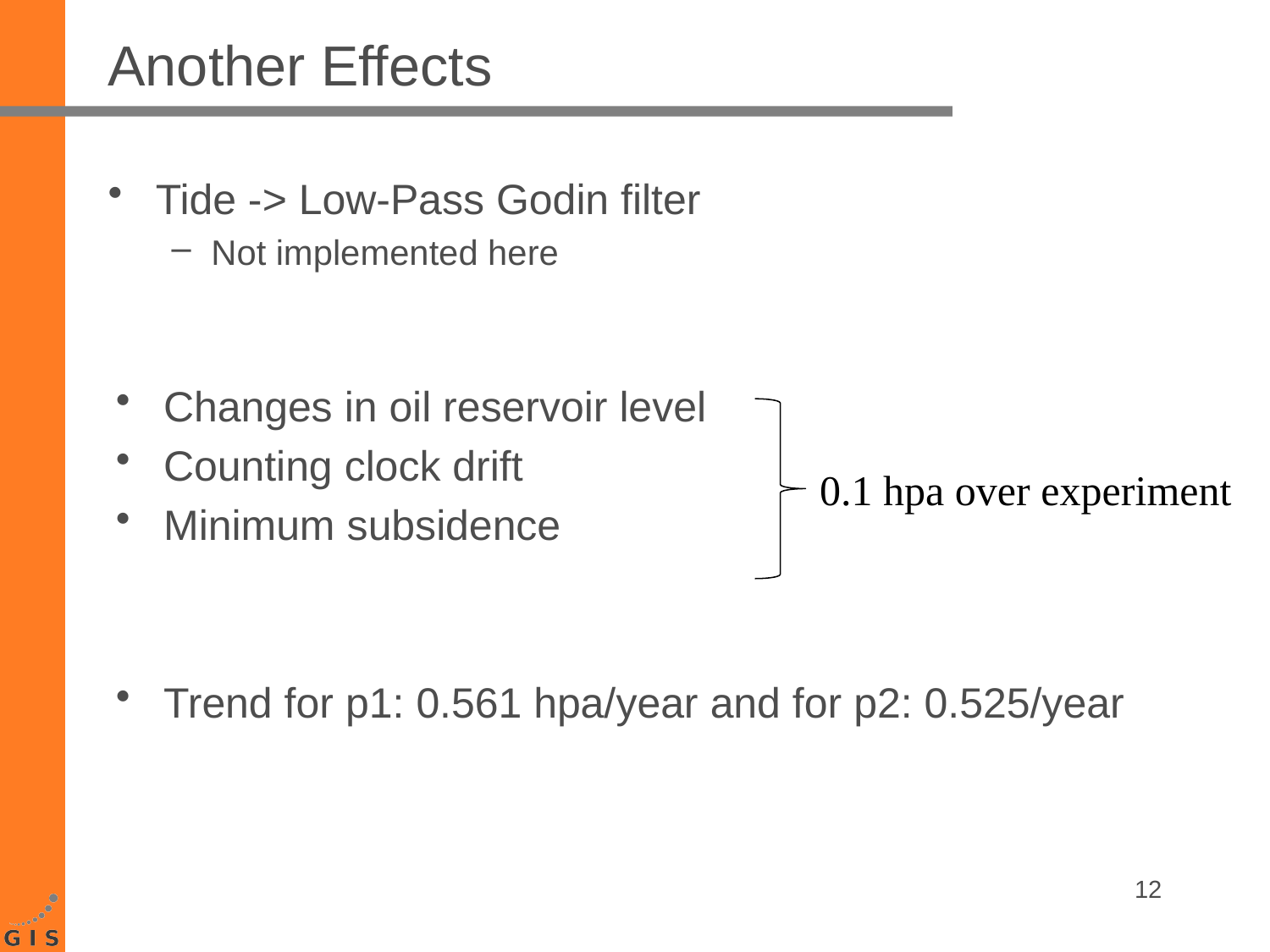

# Another Effects
Tide -> Low-Pass Godin filter
Not implemented here

Changes in oil reservoir level
Counting clock drift
Minimum subsidence

Trend for p1: 0.561 hpa/year and for p2: 0.525/year

0.1 hpa over experiment
12